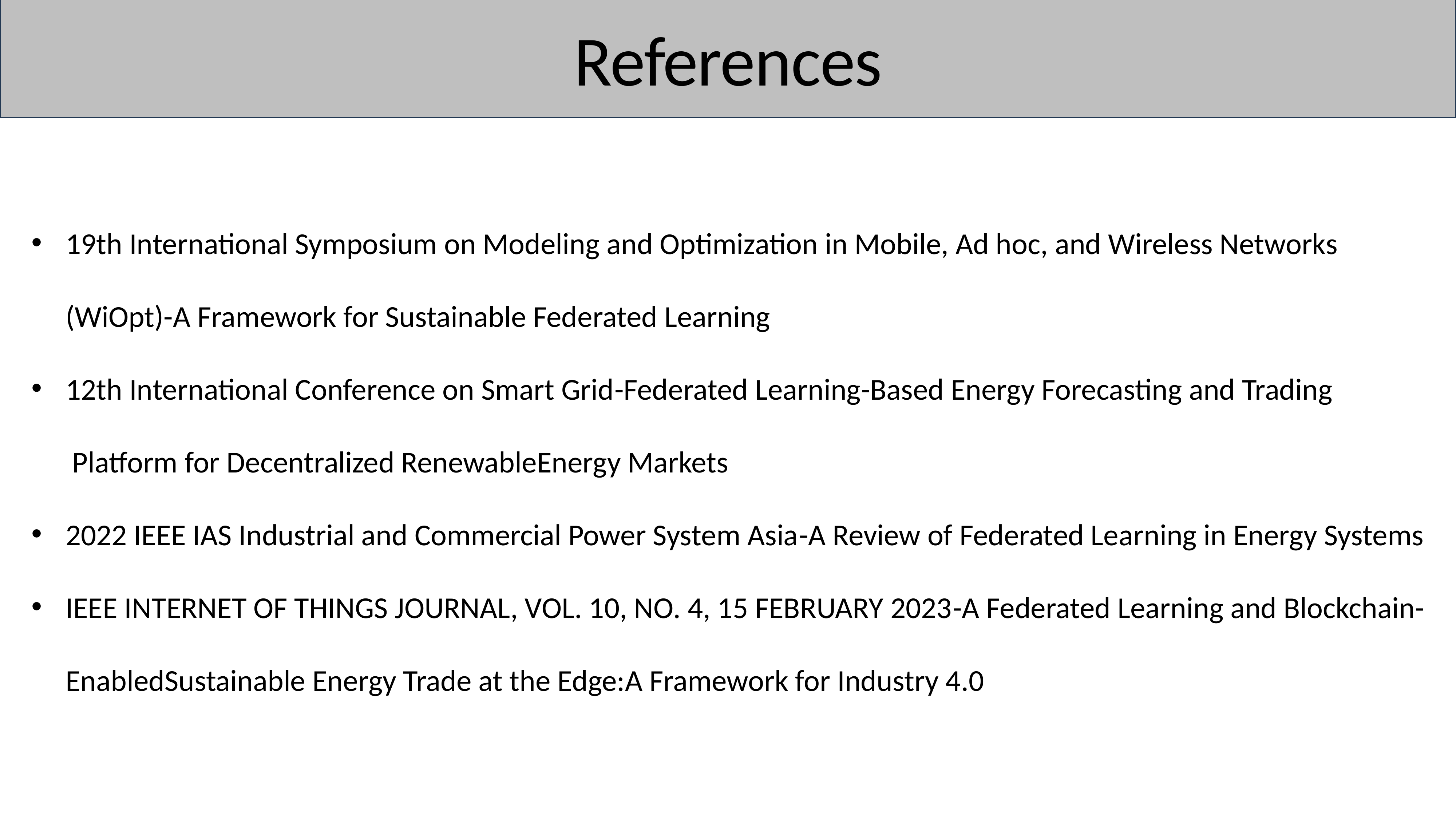

# References
19th International Symposium on Modeling and Optimization in Mobile, Ad hoc, and Wireless Networks
(WiOpt)-A Framework for Sustainable Federated Learning
12th International Conference on Smart Grid-Federated Learning-Based Energy Forecasting and Trading
 Platform for Decentralized RenewableEnergy Markets
2022 IEEE IAS Industrial and Commercial Power System Asia-A Review of Federated Learning in Energy Systems
IEEE INTERNET OF THINGS JOURNAL, VOL. 10, NO. 4, 15 FEBRUARY 2023-A Federated Learning and Blockchain-EnabledSustainable Energy Trade at the Edge:A Framework for Industry 4.0